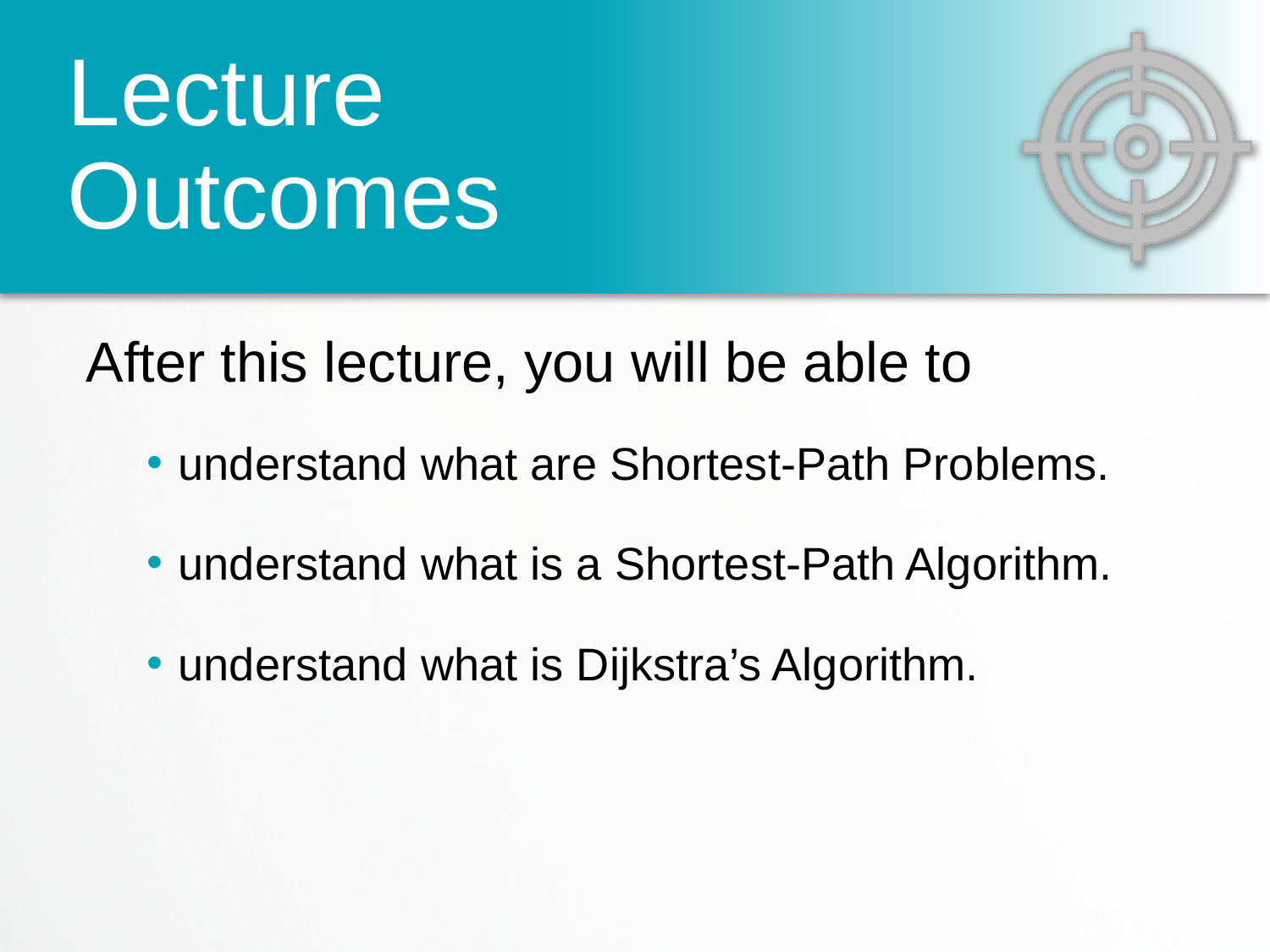

# Lecture Outcomes
understand what are Shortest-Path Problems.
understand what is a Shortest-Path Algorithm.
understand what is Dijkstra’s Algorithm.